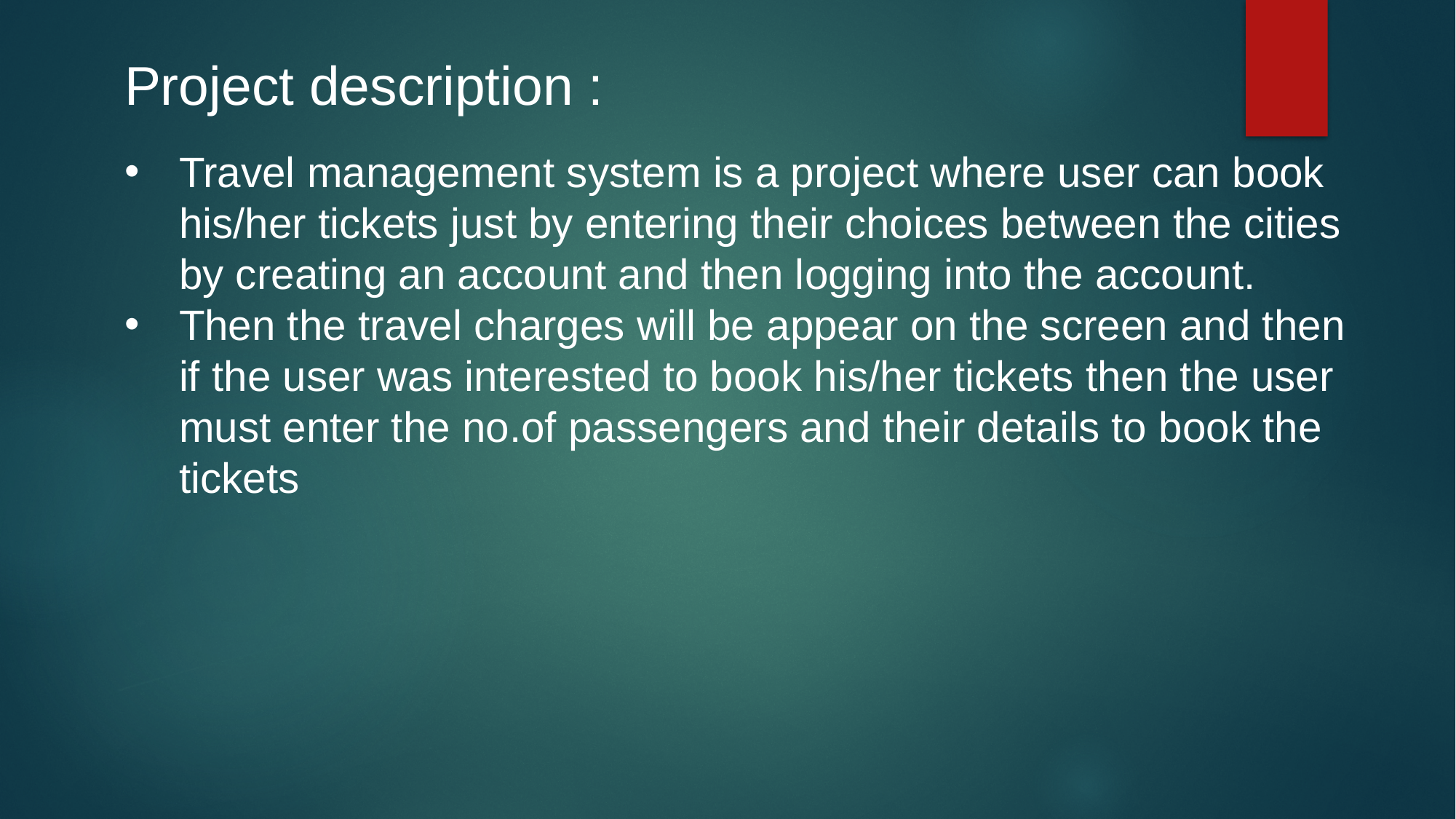

Project description :
Travel management system is a project where user can book his/her tickets just by entering their choices between the cities by creating an account and then logging into the account.
Then the travel charges will be appear on the screen and then if the user was interested to book his/her tickets then the user must enter the no.of passengers and their details to book the tickets